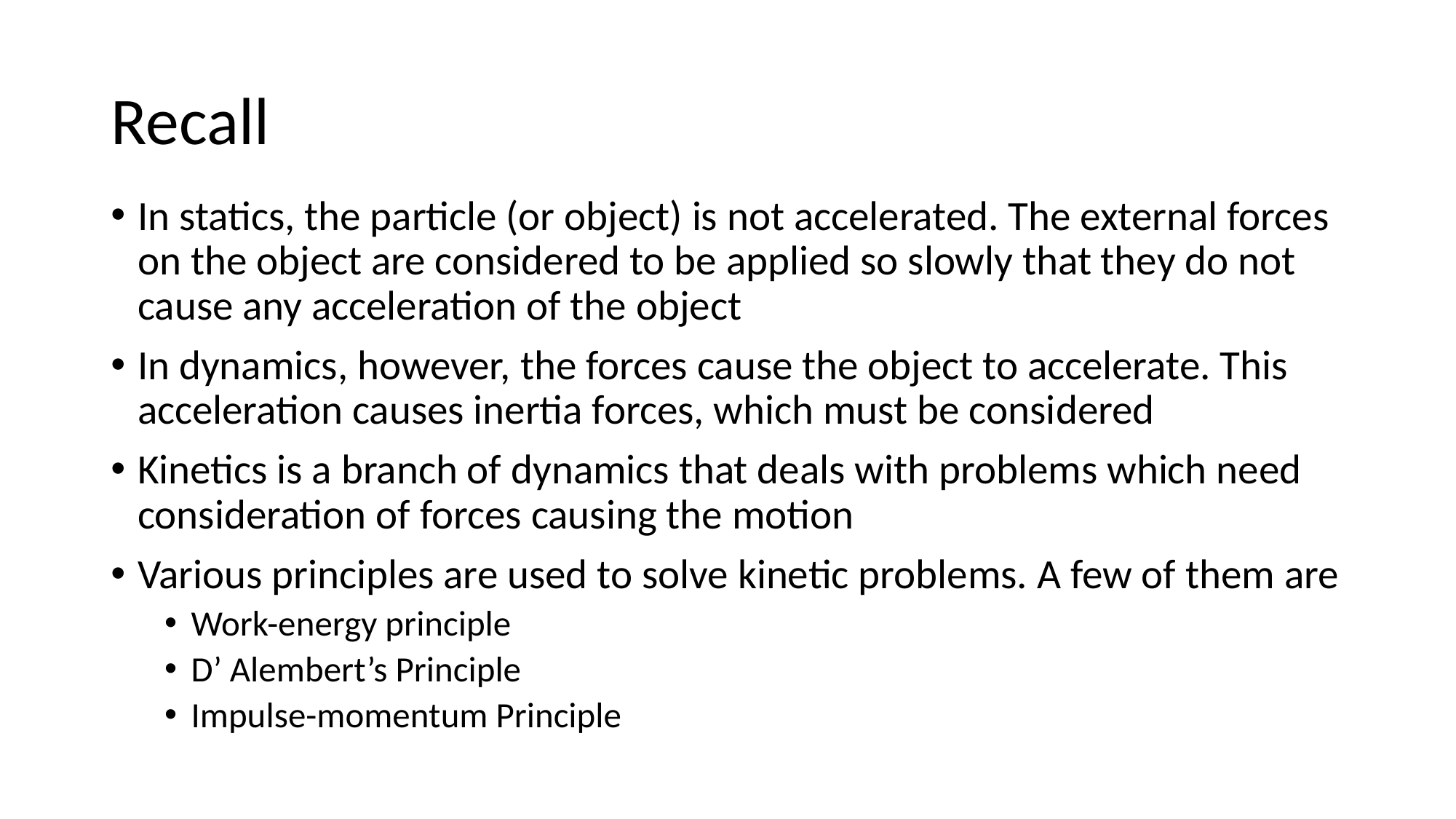

# Recall
In statics, the particle (or object) is not accelerated. The external forces on the object are considered to be applied so slowly that they do not cause any acceleration of the object
In dynamics, however, the forces cause the object to accelerate. This acceleration causes inertia forces, which must be considered
Kinetics is a branch of dynamics that deals with problems which need consideration of forces causing the motion
Various principles are used to solve kinetic problems. A few of them are
Work-energy principle
D’ Alembert’s Principle
Impulse-momentum Principle